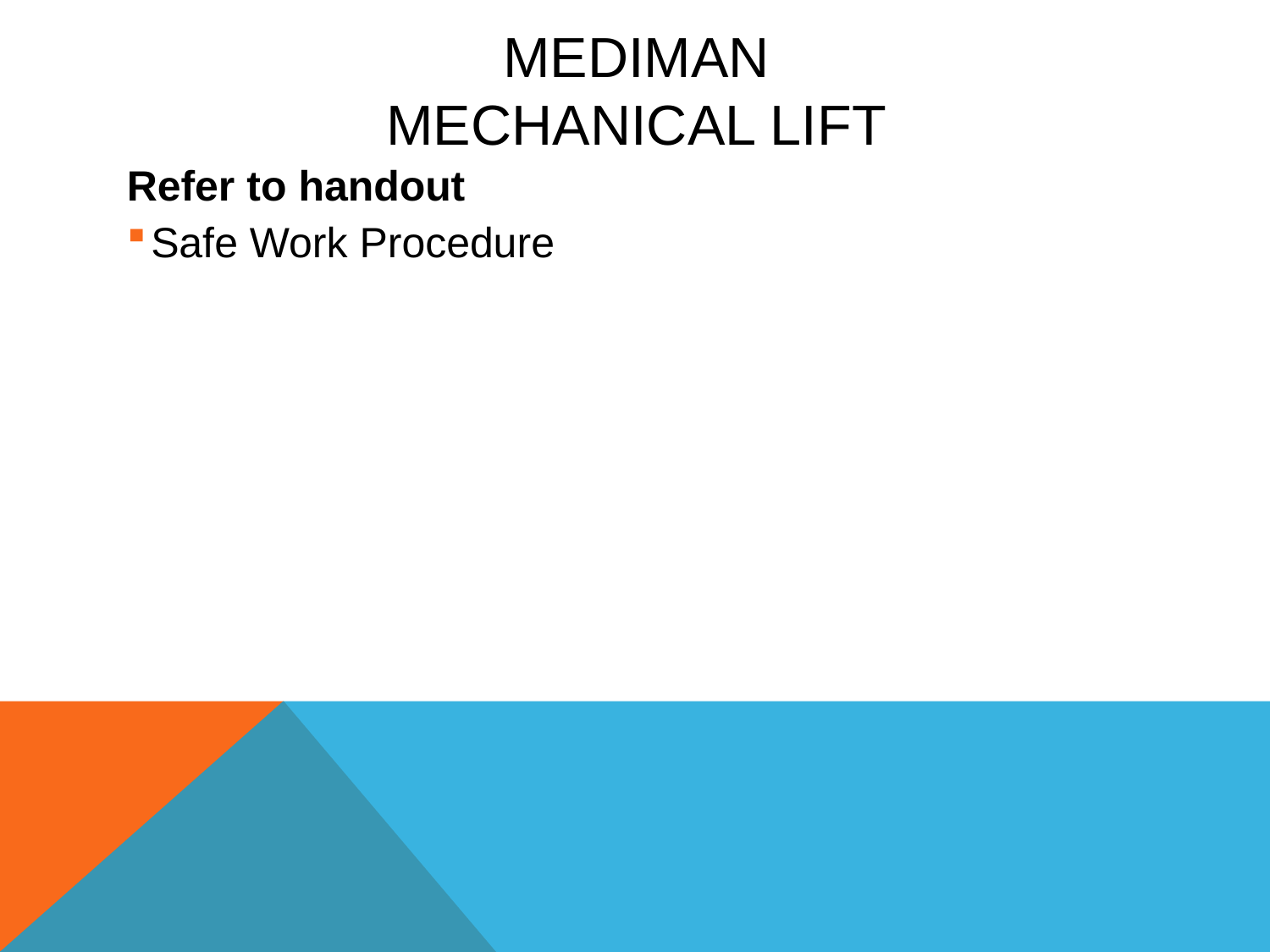

# MediMan Mechanical Lift
Refer to handout
Safe Work Procedure